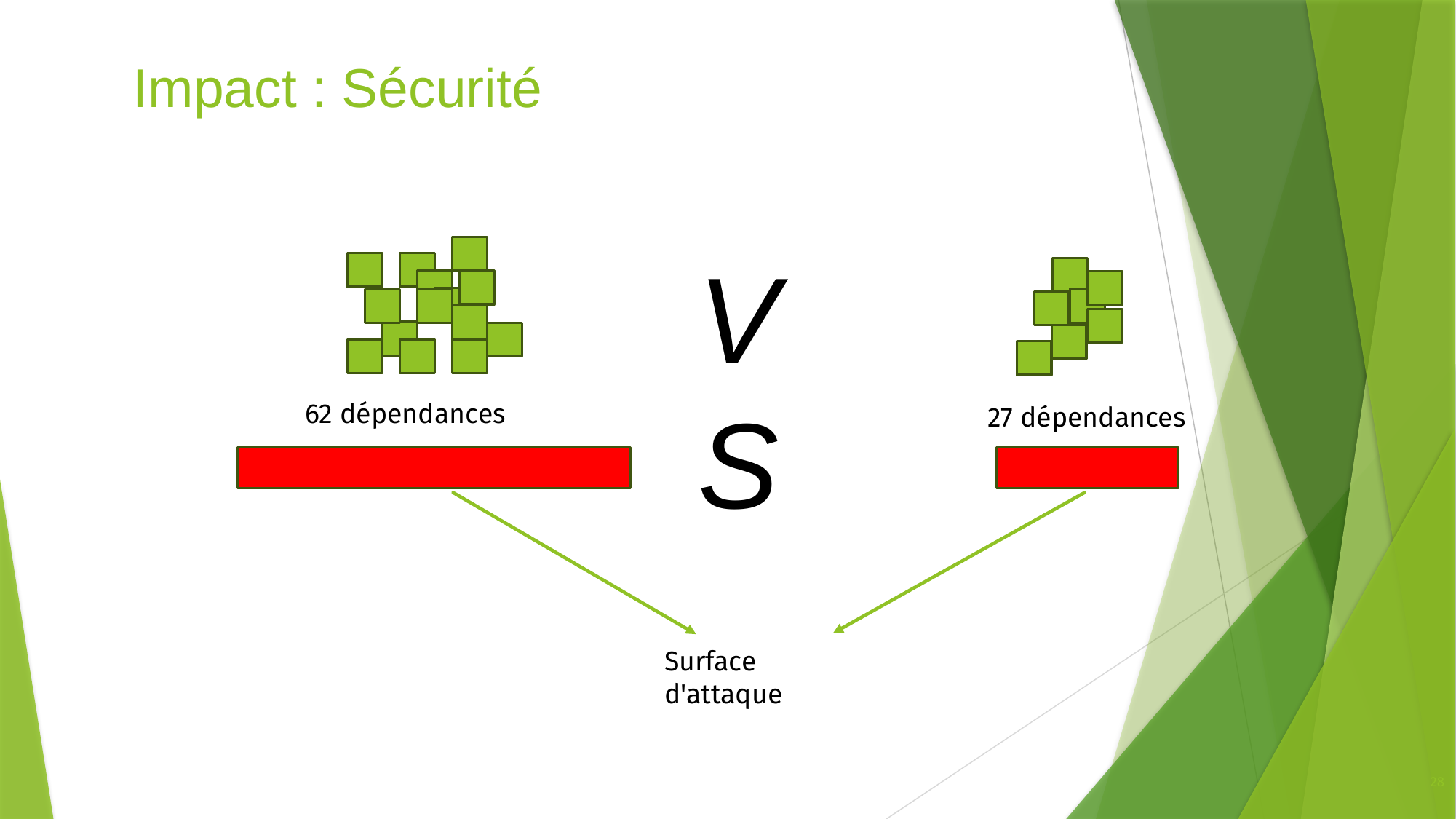

Impact : Sécurité

VS

62 dépendances
27 dépendances

Surface d'attaque
28